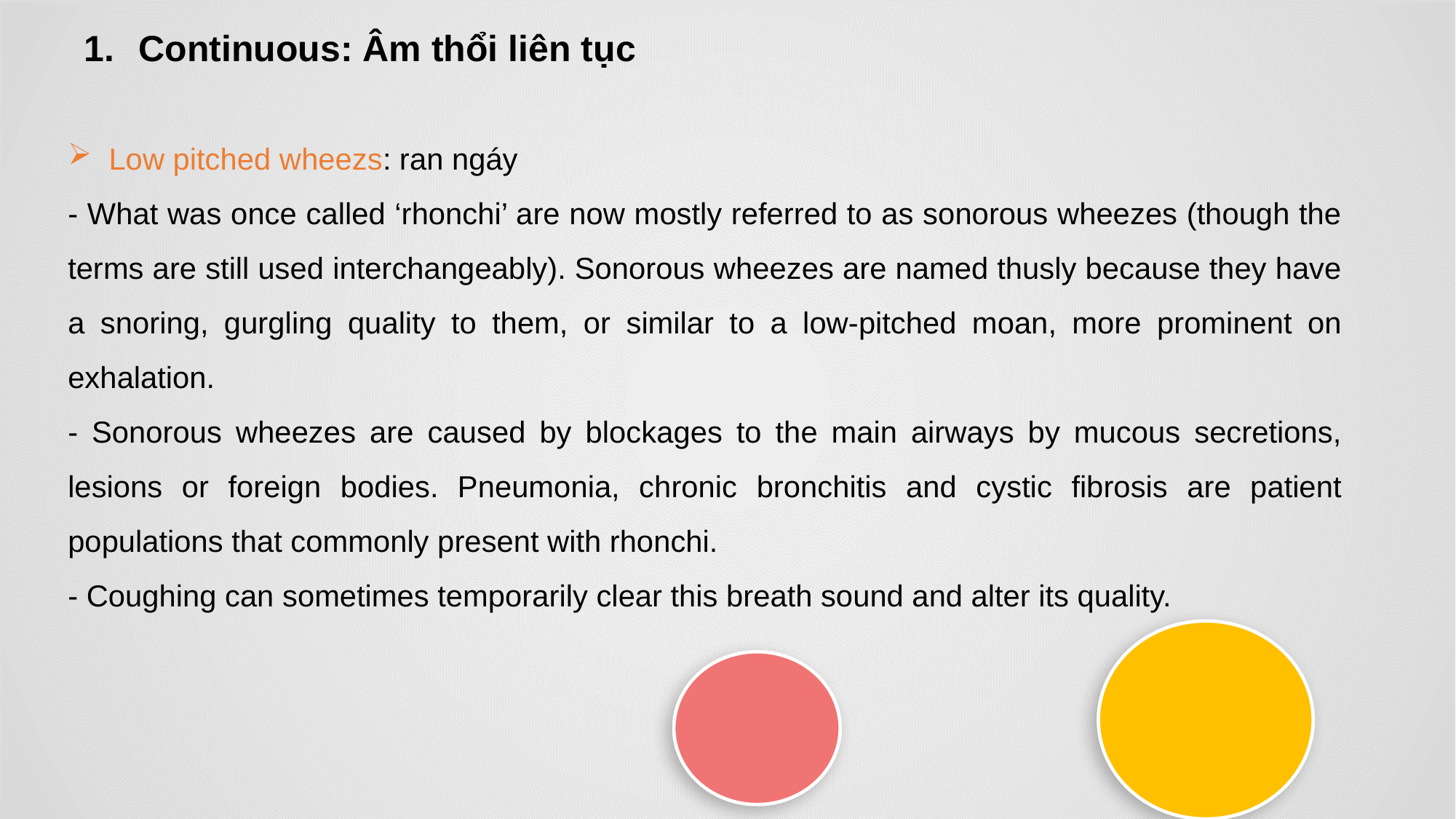

Continuous: Âm thổi liên tục
Low pitched wheezs: ran ngáy
- What was once called ‘rhonchi’ are now mostly referred to as sonorous wheezes (though the terms are still used interchangeably). Sonorous wheezes are named thusly because they have a snoring, gurgling quality to them, or similar to a low-pitched moan, more prominent on exhalation.
- Sonorous wheezes are caused by blockages to the main airways by mucous secretions, lesions or foreign bodies. Pneumonia, chronic bronchitis and cystic fibrosis are patient populations that commonly present with rhonchi.
- Coughing can sometimes temporarily clear this breath sound and alter its quality.